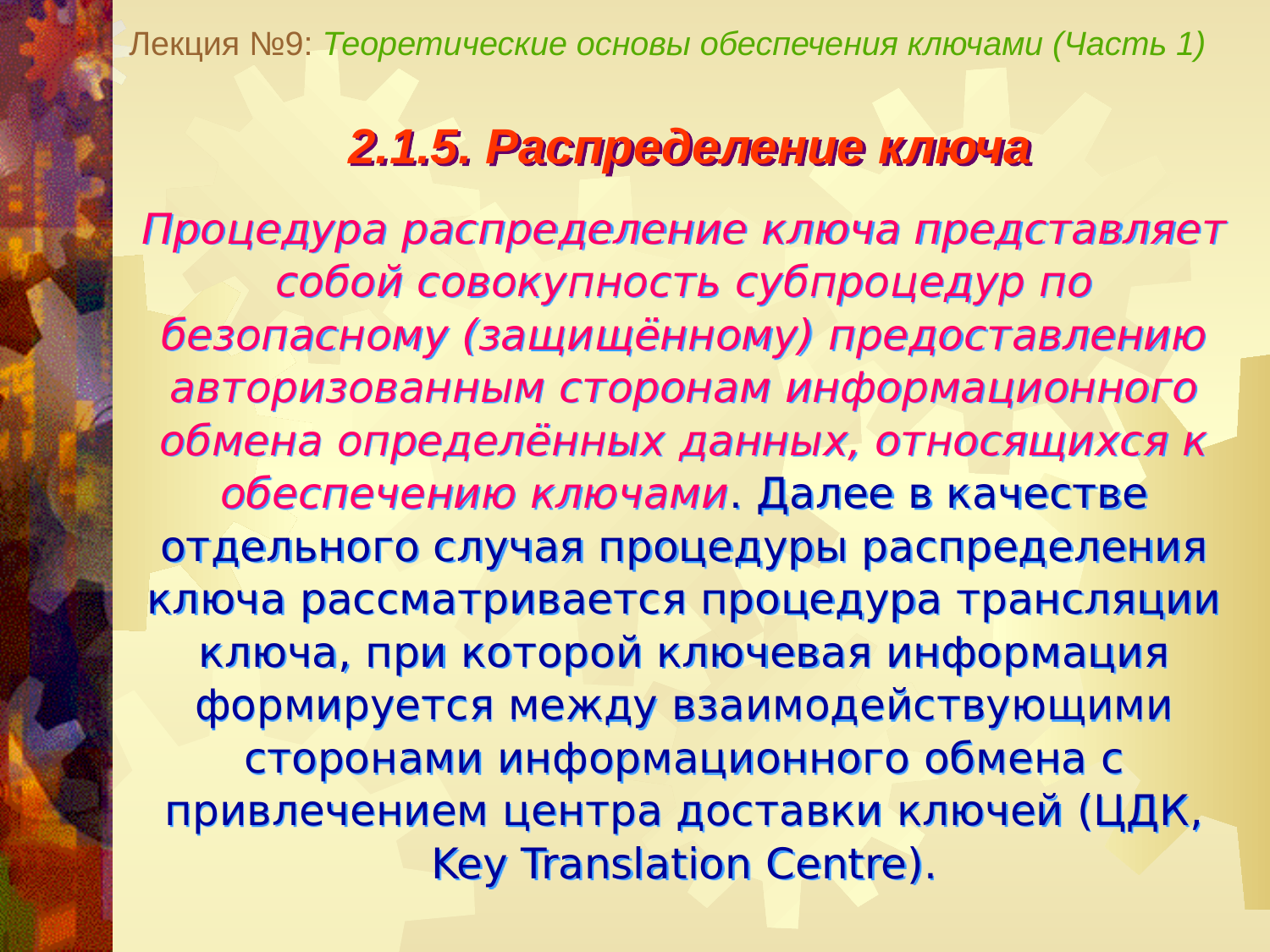

Лекция №9: Теоретические основы обеспечения ключами (Часть 1)
2.1.5. Распределение ключа
Процедура распределение ключа представляет собой совокупность субпроцедур по безопасному (защищённому) предоставлению авторизованным сторонам информационного обмена определённых данных, относящихся к обеспечению ключами. Далее в качестве отдельного случая процедуры распределения ключа рассматривается процедура трансляции ключа, при которой ключевая информация формируется между взаимодействующими сторонами информационного обмена с привлечением центра доставки ключей (ЦДК, Key Translation Centre).